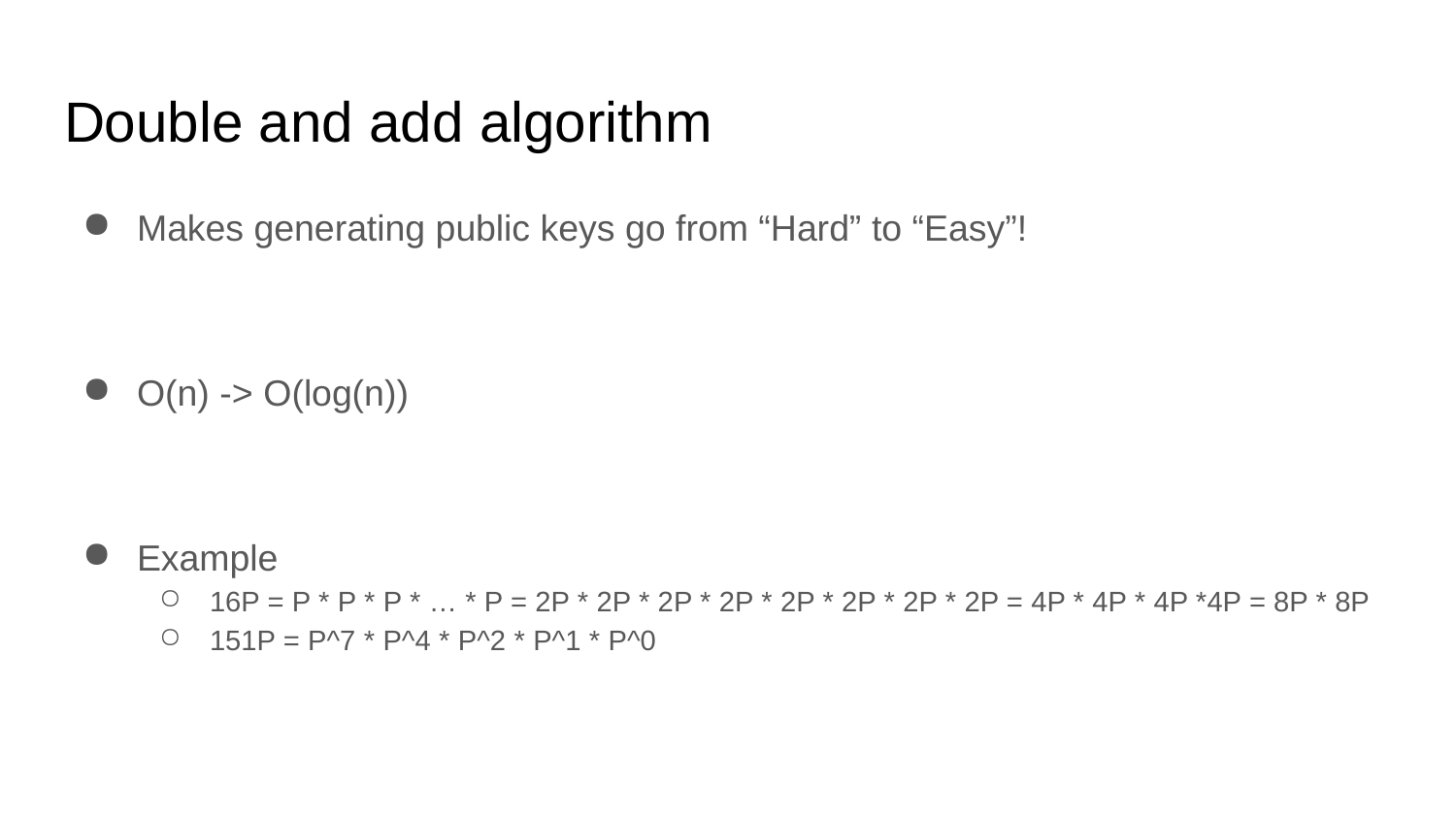

# Double and add algorithm
Makes generating public keys go from “Hard” to “Easy”!

O(n) -> O(log(n))

Example
16P = P * P * P * … * P = 2P * 2P * 2P * 2P * 2P * 2P * 2P * 2P = 4P * 4P * 4P *4P = 8P * 8P
151P = P^7 * P^4 * P^2 * P^1 * P^0